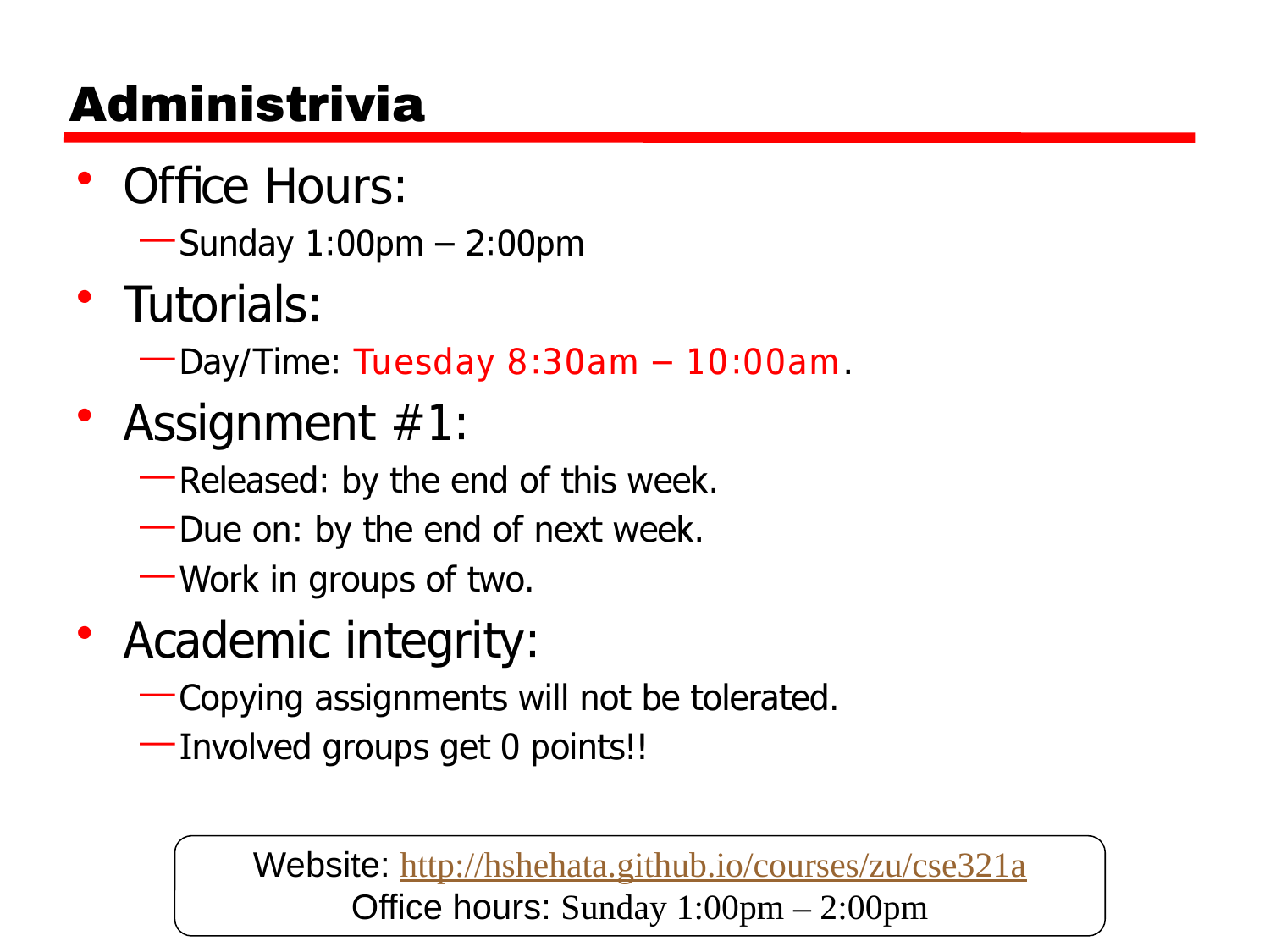

# Administrivia
Office Hours:
Sunday 1:00pm – 2:00pm
Tutorials:
Day/Time: Tuesday 8:30am – 10:00am.
Assignment #1:
Released: by the end of this week.
Due on: by the end of next week.
Work in groups of two.
Academic integrity:
Copying assignments will not be tolerated.
Involved groups get 0 points!!
Website: http://hshehata.github.io/courses/zu/cse321a
Office hours: Sunday 1:00pm – 2:00pm